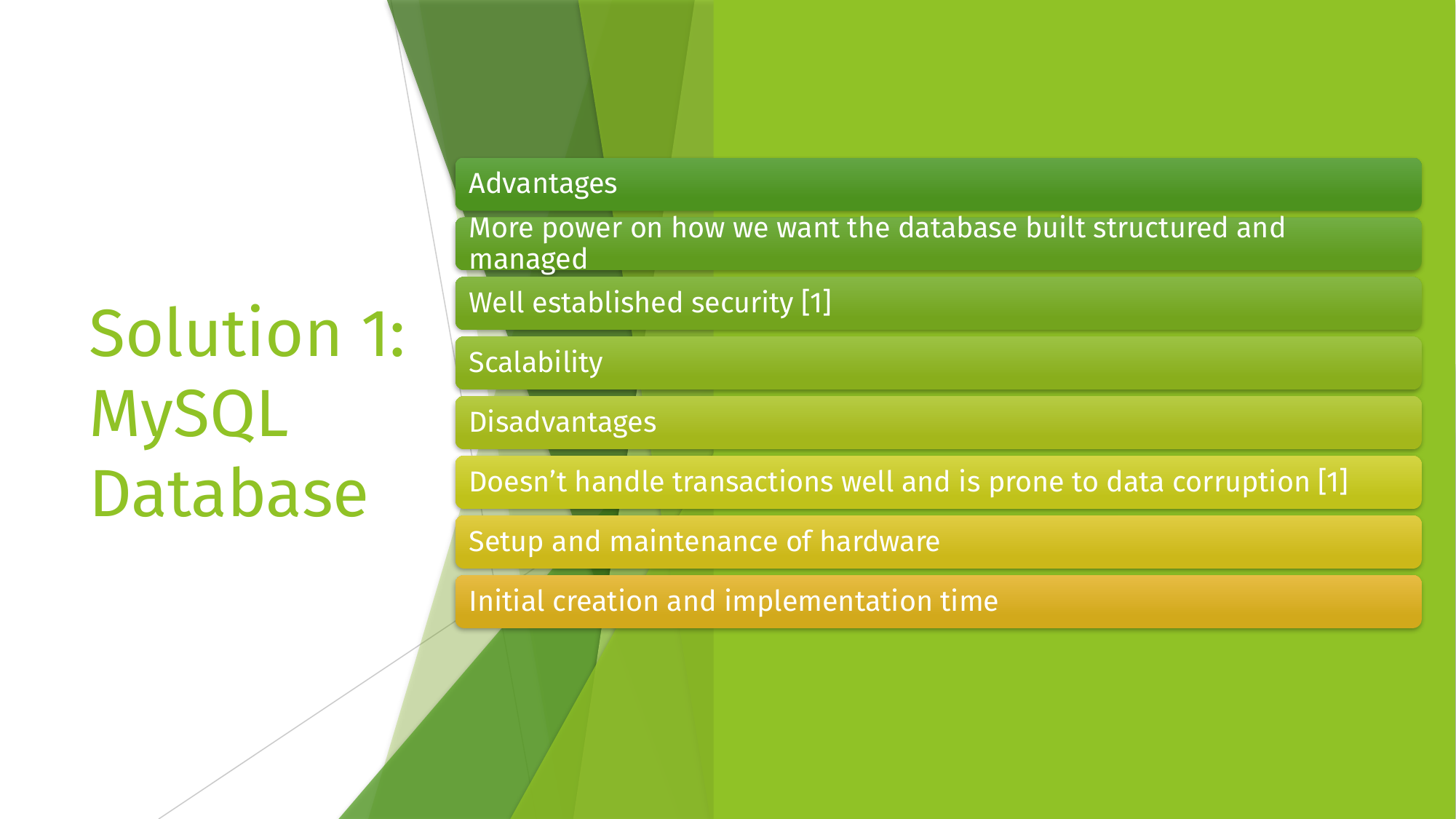

Advantages
More power on how we want the database built structured and managed
Well established security [1]
Scalability
Disadvantages
Doesn’t handle transactions well and is prone to data corruption [1]
Setup and maintenance of hardware
Initial creation and implementation time
# Solution 1: MySQL Database